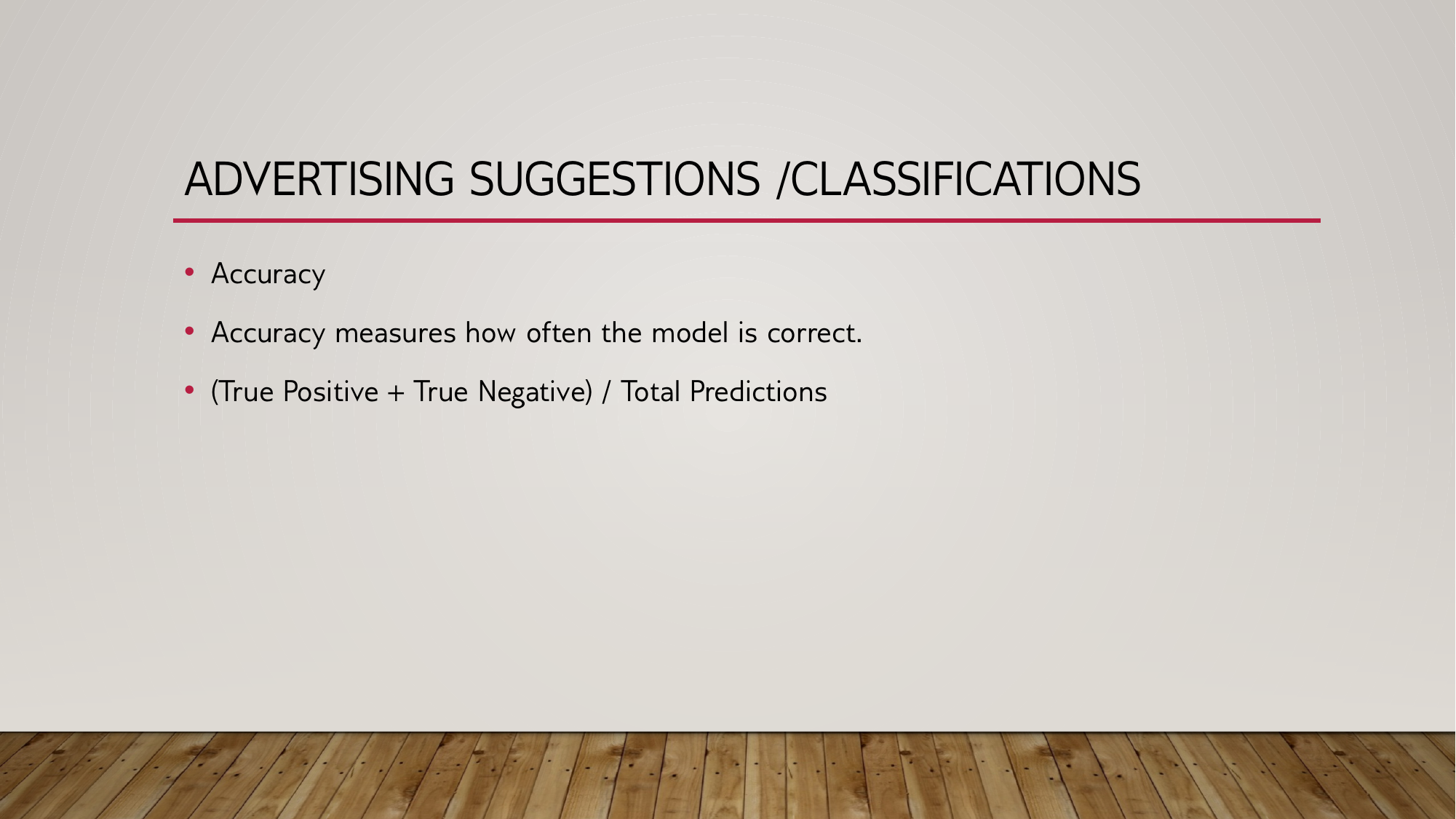

# Advertising suggestions /classifications
Accuracy
Accuracy measures how often the model is correct.
(True Positive + True Negative) / Total Predictions